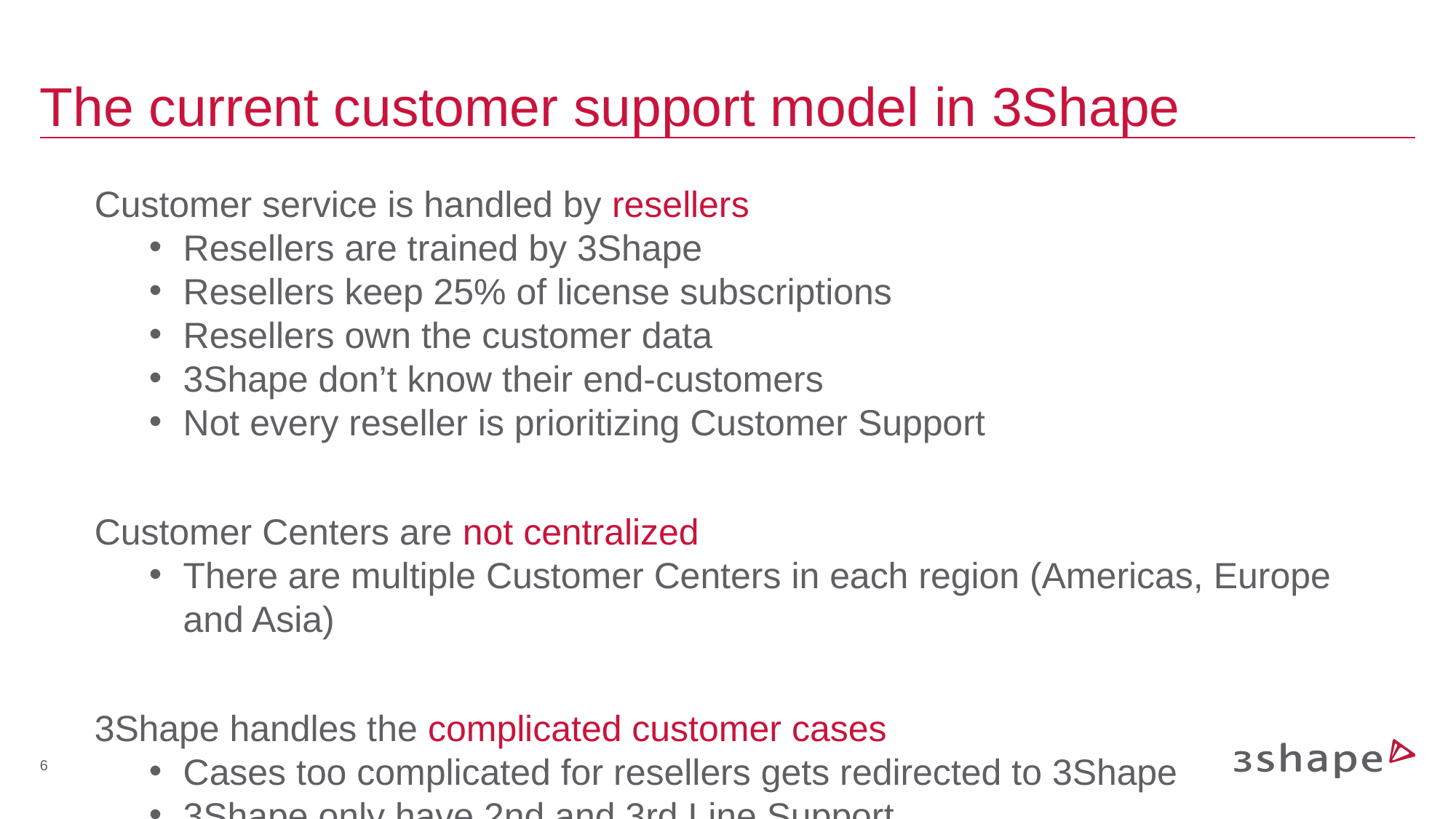

# The current customer support model in 3Shape
Customer service is handled by resellers
Resellers are trained by 3Shape
Resellers keep 25% of license subscriptions
Resellers own the customer data
3Shape don’t know their end-customers
Not every reseller is prioritizing Customer Support

Customer Centers are not centralized
There are multiple Customer Centers in each region (Americas, Europe and Asia)

3Shape handles the complicated customer cases
Cases too complicated for resellers gets redirected to 3Shape
3Shape only have 2nd and 3rd Line Support

6